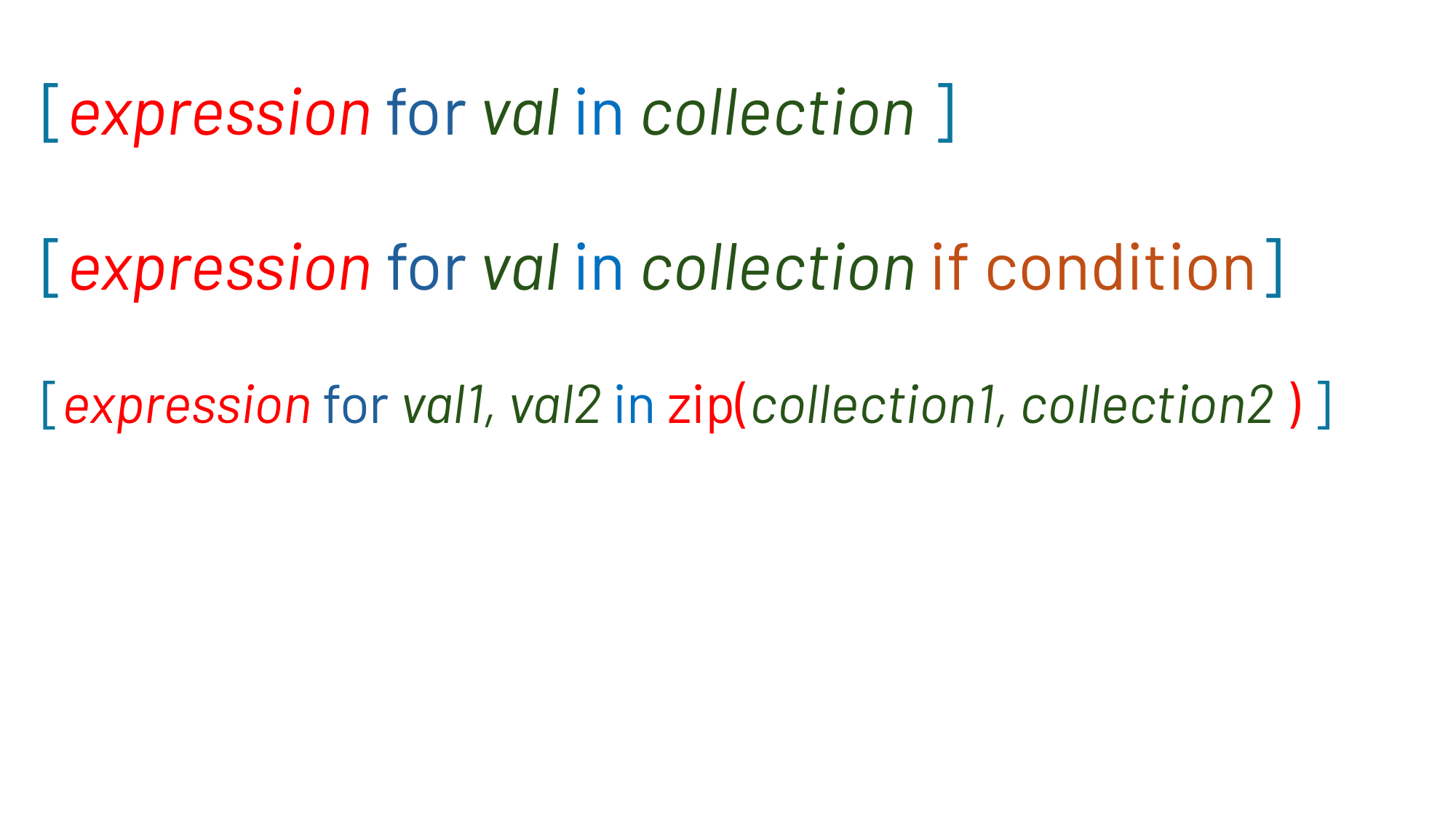

[expression for val in collection ]
[expression for val in collection if condition]
[expression for val1, val2 in zip(collection1, collection2 ) ]